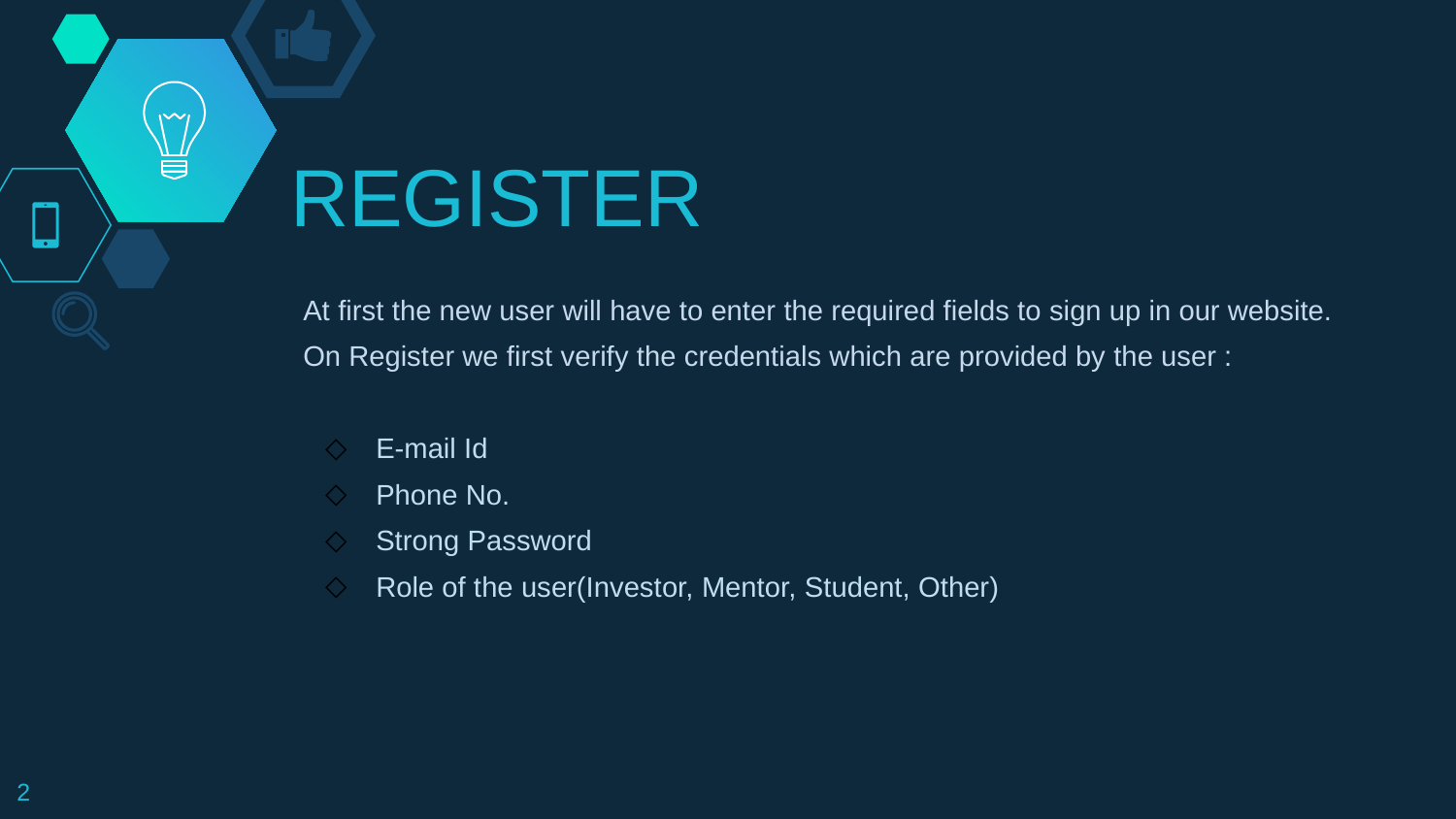

# REGISTER
At first the new user will have to enter the required fields to sign up in our website.
On Register we first verify the credentials which are provided by the user :

E-mail Id
Phone No.
Strong Password
Role of the user(Investor, Mentor, Student, Other)

2